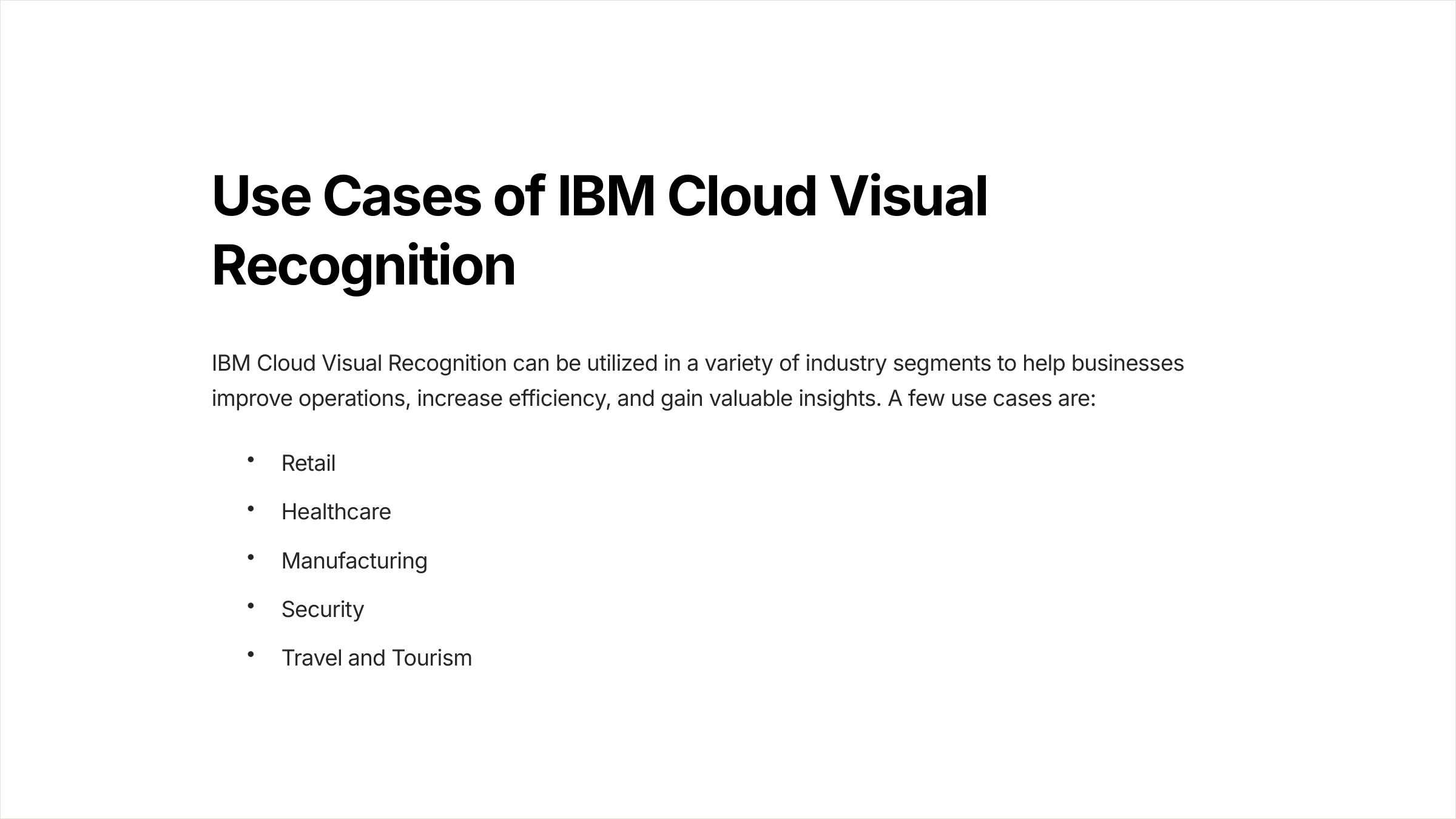

Use Cases of IBM Cloud Visual Recognition
IBM Cloud Visual Recognition can be utilized in a variety of industry segments to help businesses improve operations, increase efficiency, and gain valuable insights. A few use cases are:
Retail
Healthcare
Manufacturing
Security
Travel and Tourism